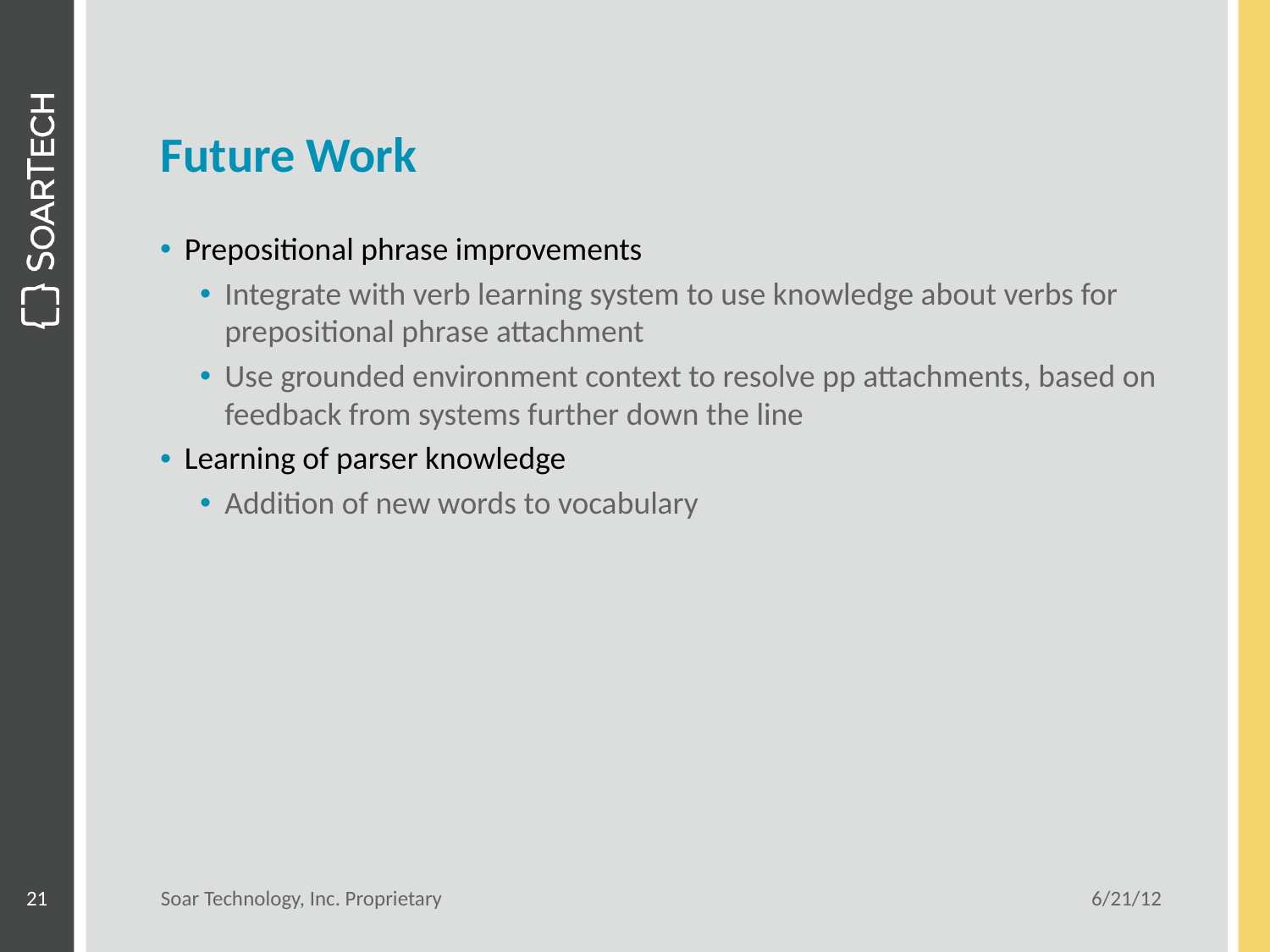

# Future Work
Prepositional phrase improvements
Integrate with verb learning system to use knowledge about verbs for prepositional phrase attachment
Use grounded environment context to resolve pp attachments, based on feedback from systems further down the line
Learning of parser knowledge
Addition of new words to vocabulary

21
Soar Technology, Inc. Proprietary
6/21/12